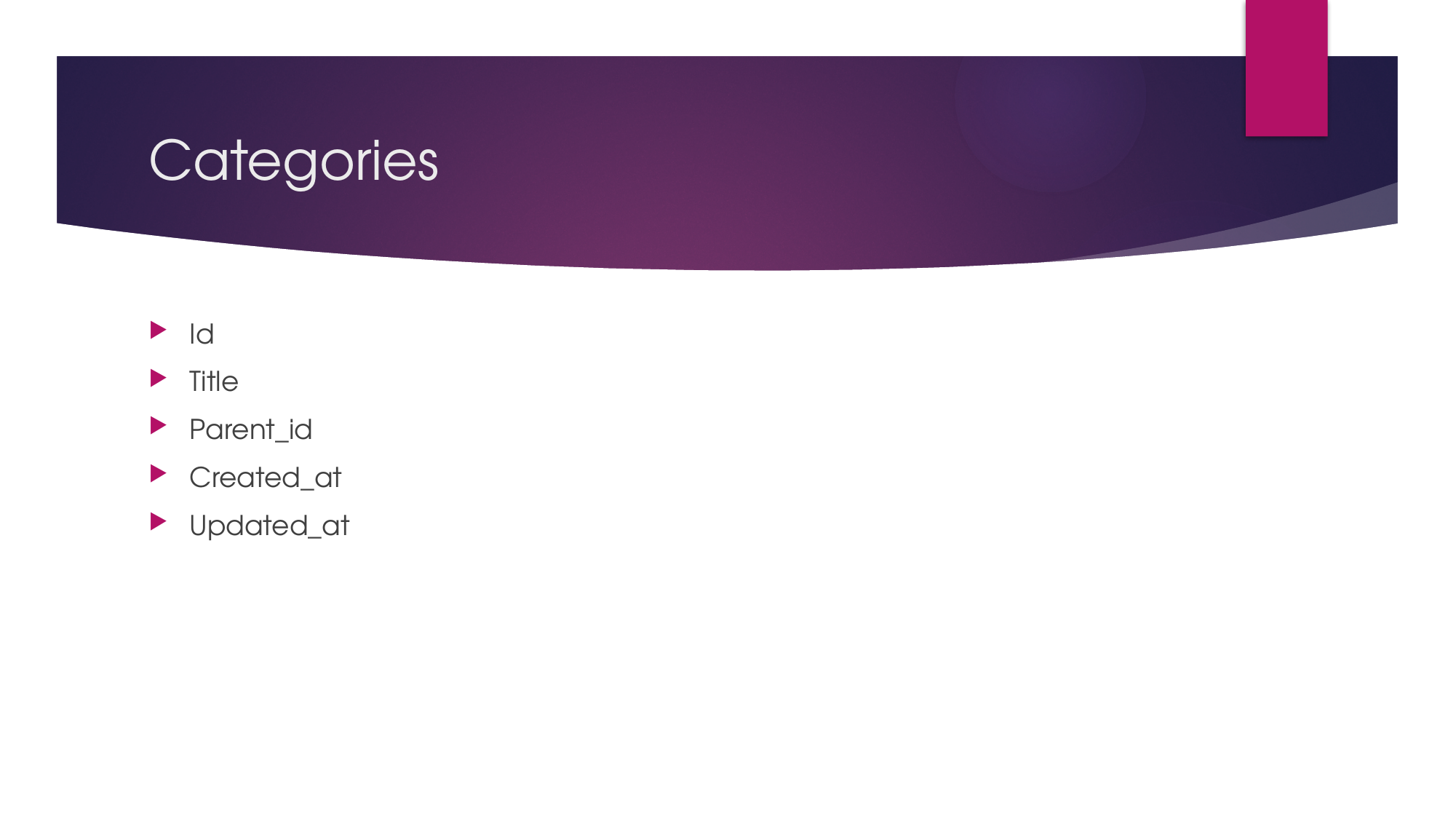

# Categories
Id
Title
Parent_id
Created_at
Updated_at